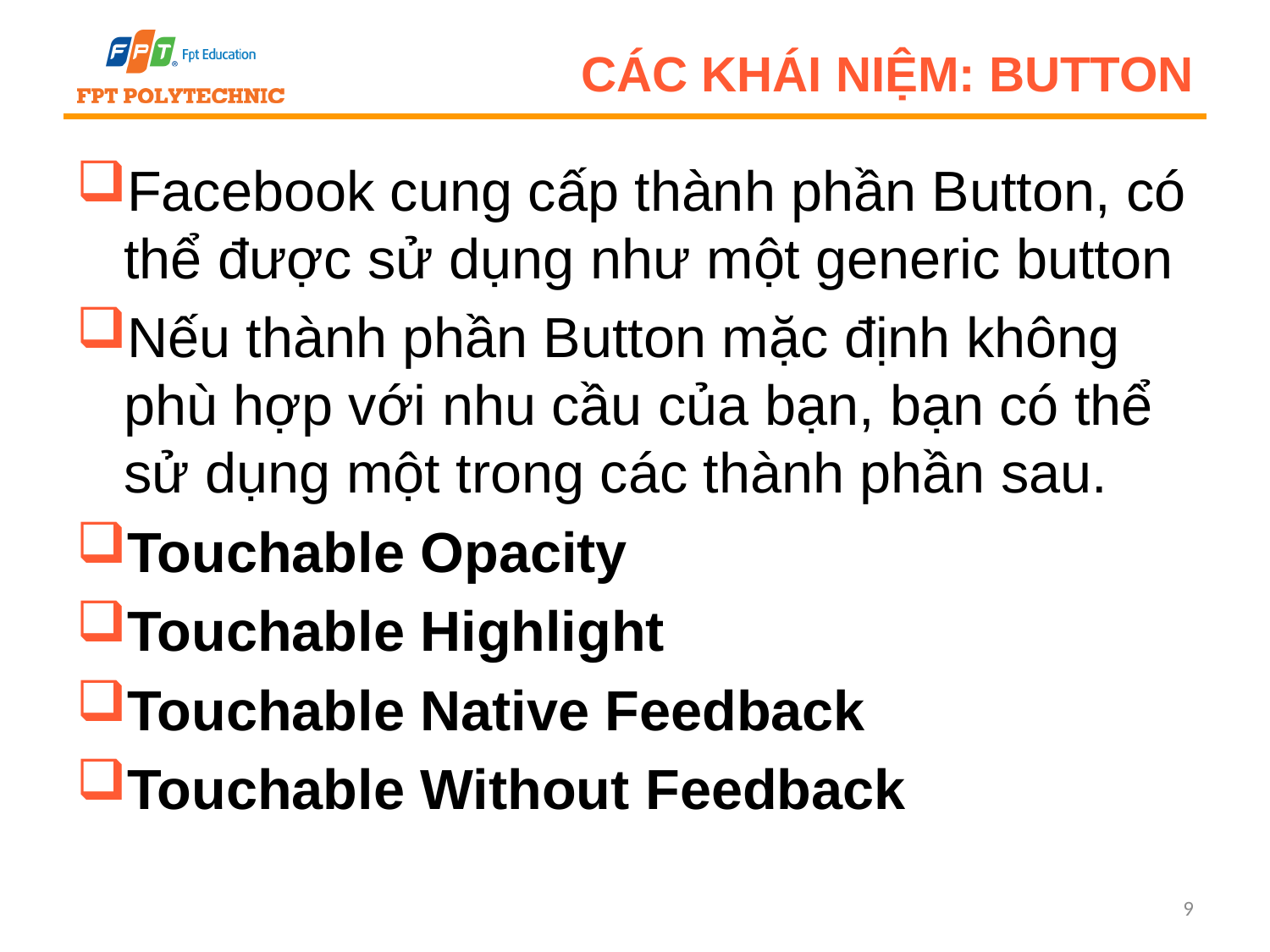

# Các khái niệm: Button
Facebook cung cấp thành phần Button, có thể được sử dụng như một generic button
Nếu thành phần Button mặc định không phù hợp với nhu cầu của bạn, bạn có thể sử dụng một trong các thành phần sau.
Touchable Opacity
Touchable Highlight
Touchable Native Feedback
Touchable Without Feedback

9